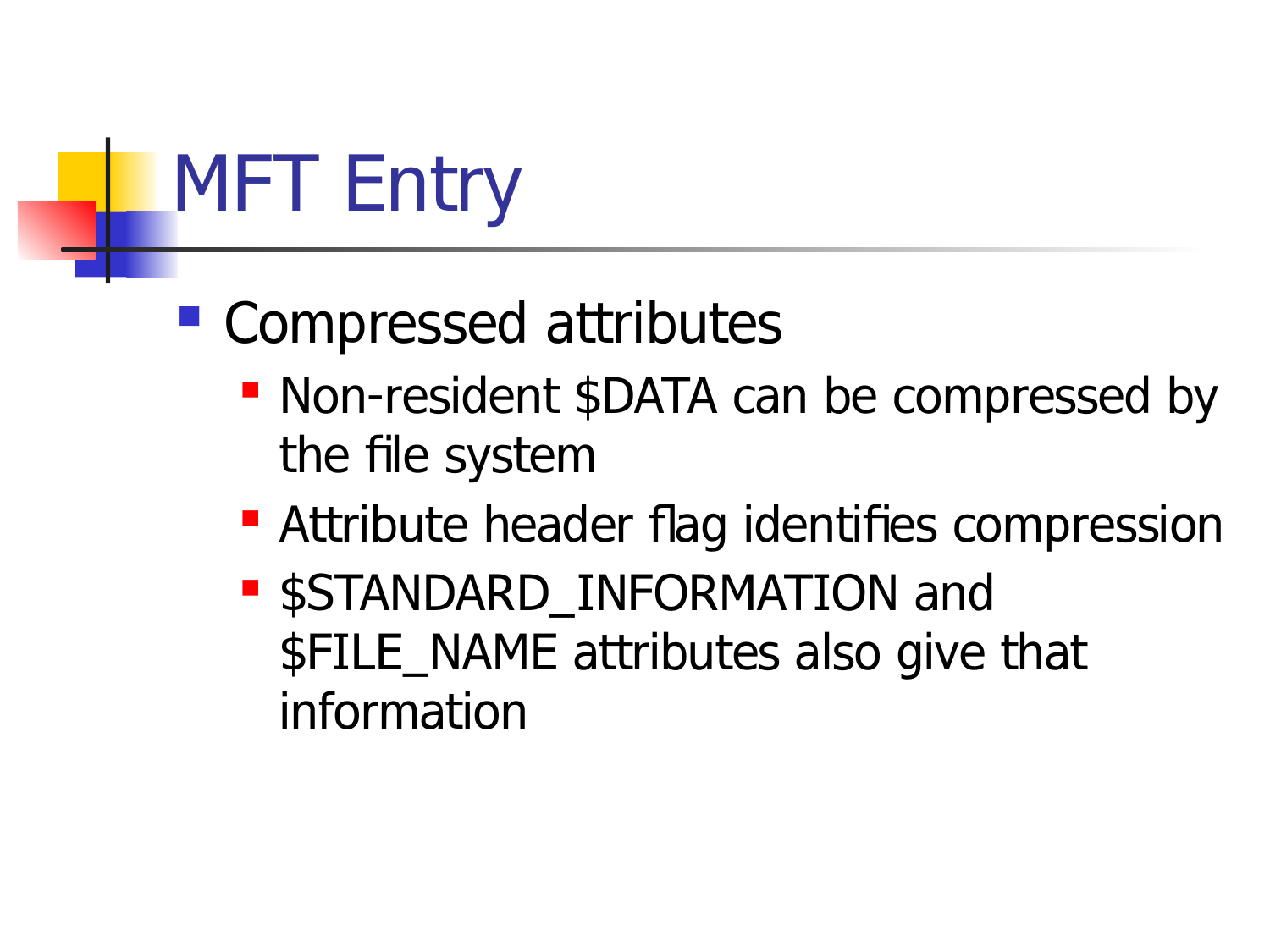

# MFT Entry
Compressed attributes
Non-resident $DATA can be compressed by the file system
Attribute header flag identifies compression
$STANDARD_INFORMATION and $FILE_NAME attributes also give that information